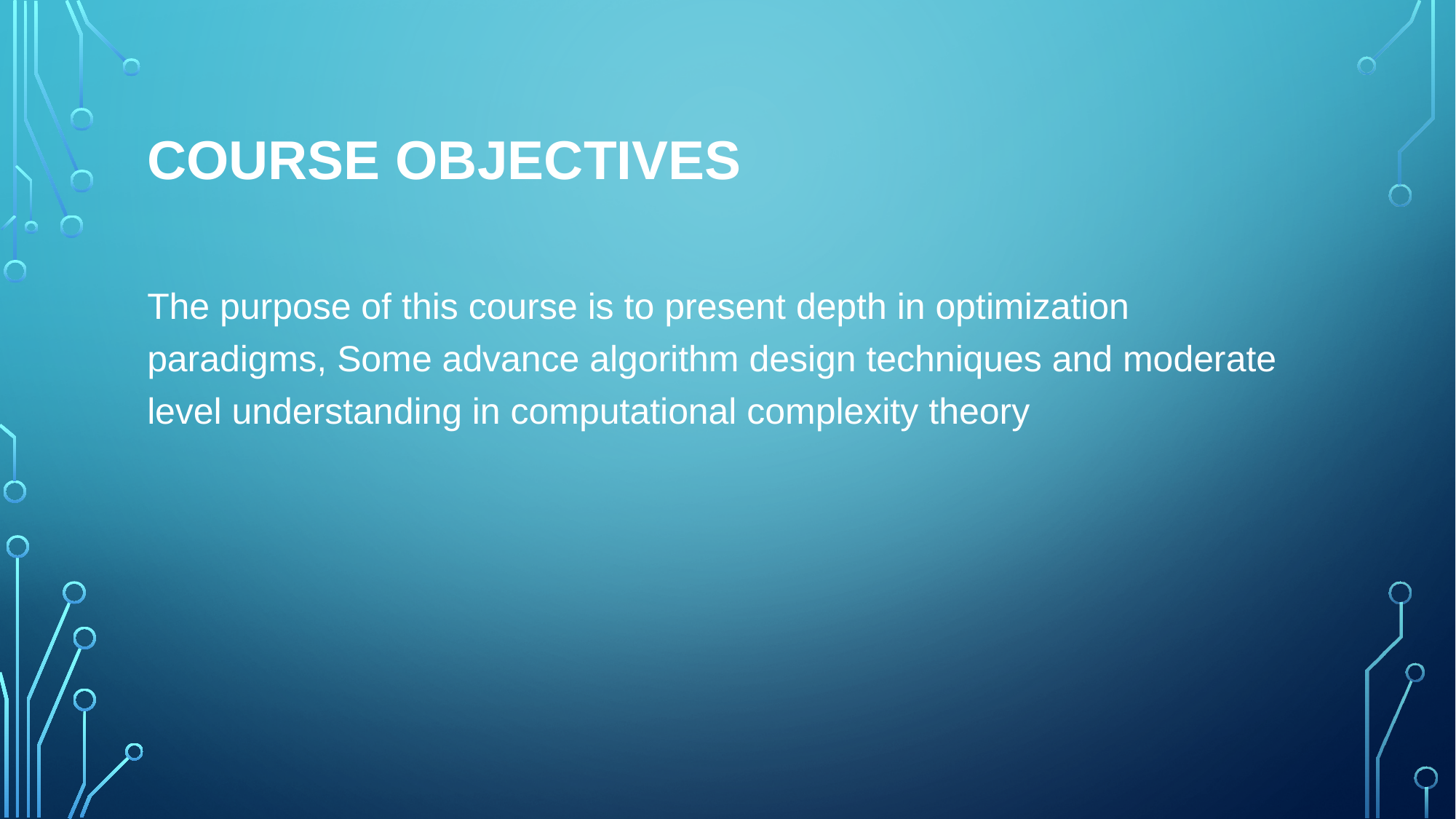

# Course Objectives
The purpose of this course is to present depth in optimization paradigms, Some advance algorithm design techniques and moderate level understanding in computational complexity theory